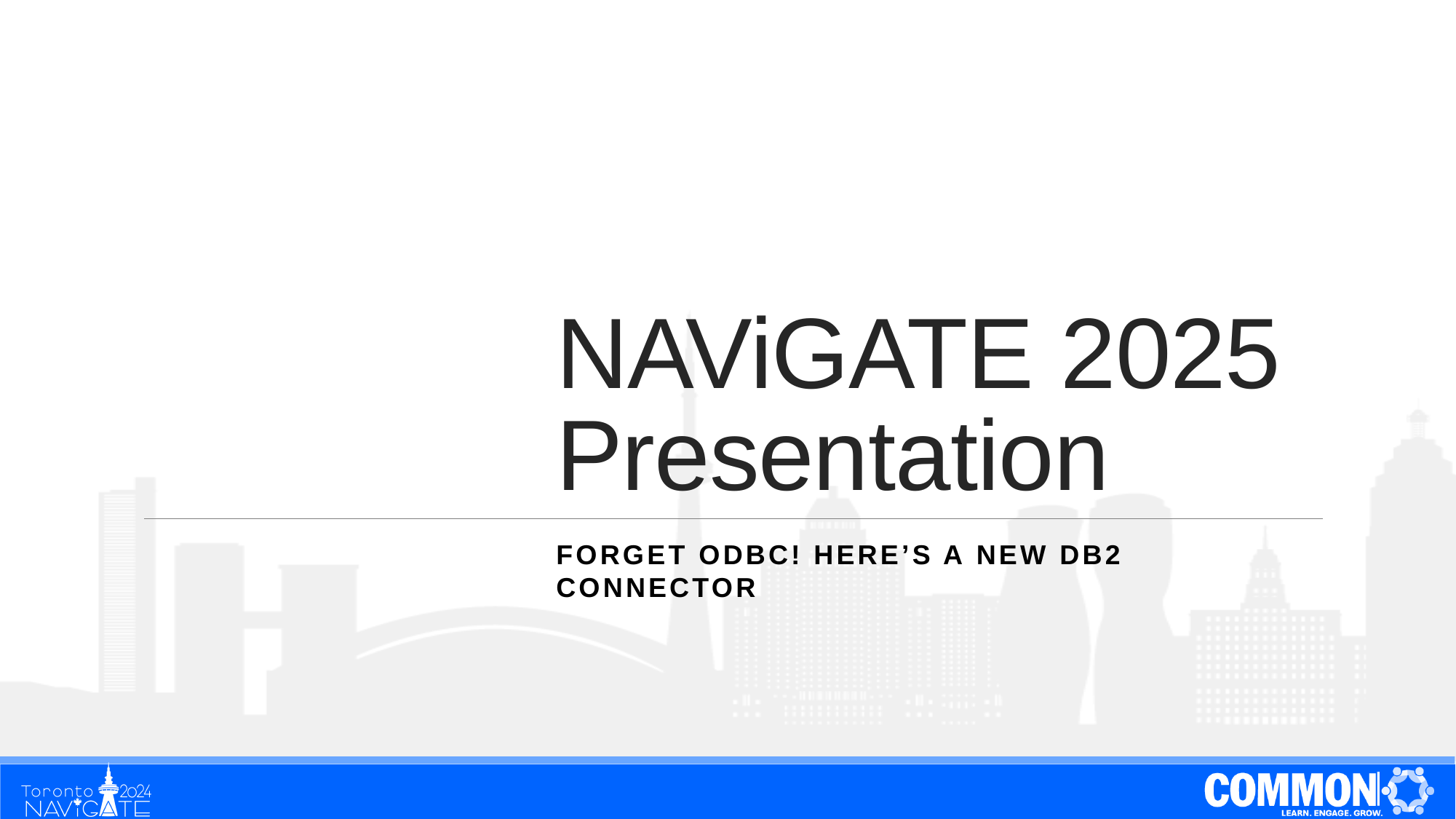

# NAViGATE 2025 Presentation
Forget ODBC! Here’s a New Db2 Connector